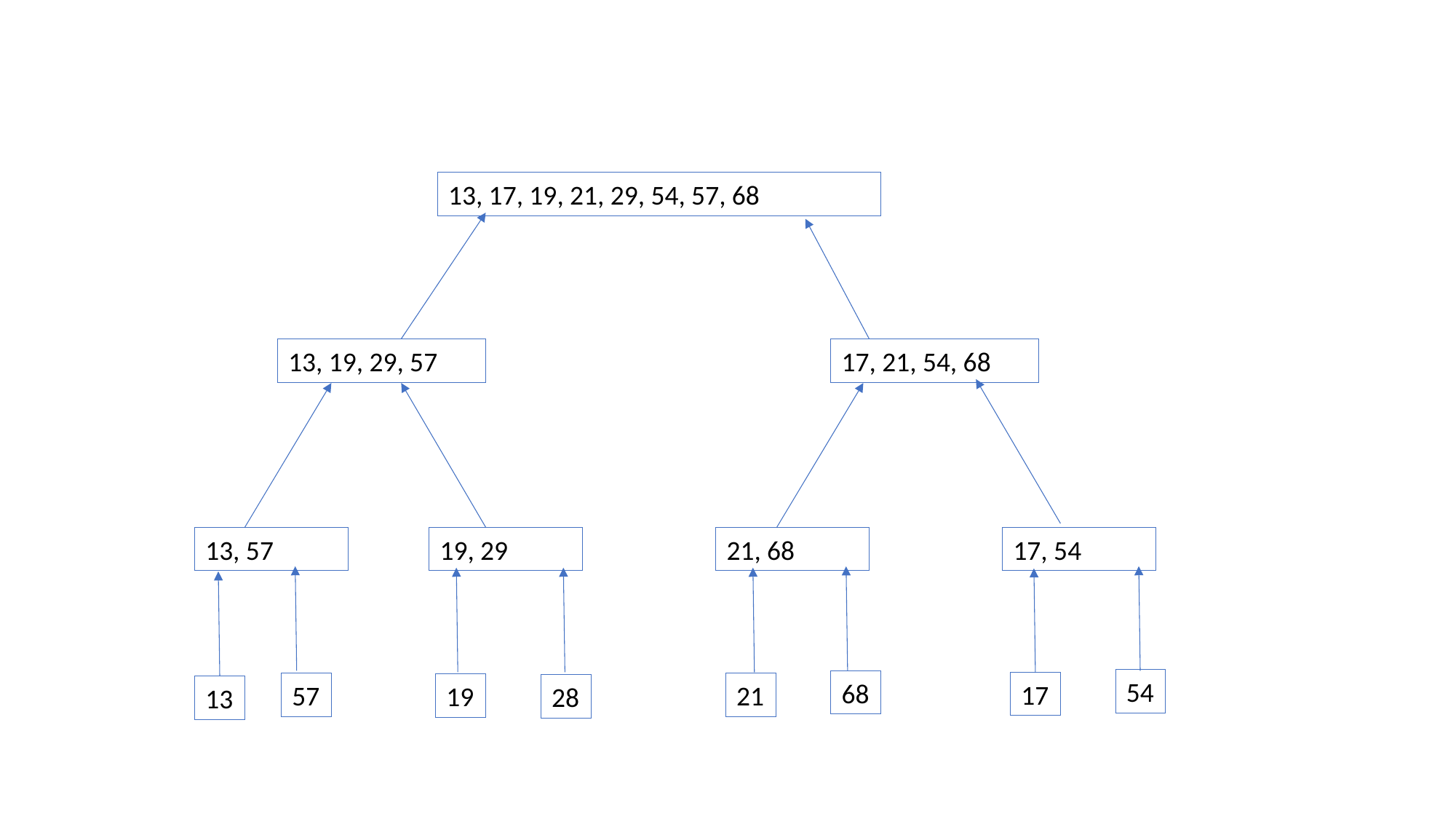

13, 17, 19, 21, 29, 54, 57, 68
13, 19, 29, 57
17, 21, 54, 68
13, 57
19, 29
21, 68
17, 54
54
68
17
57
21
19
28
13